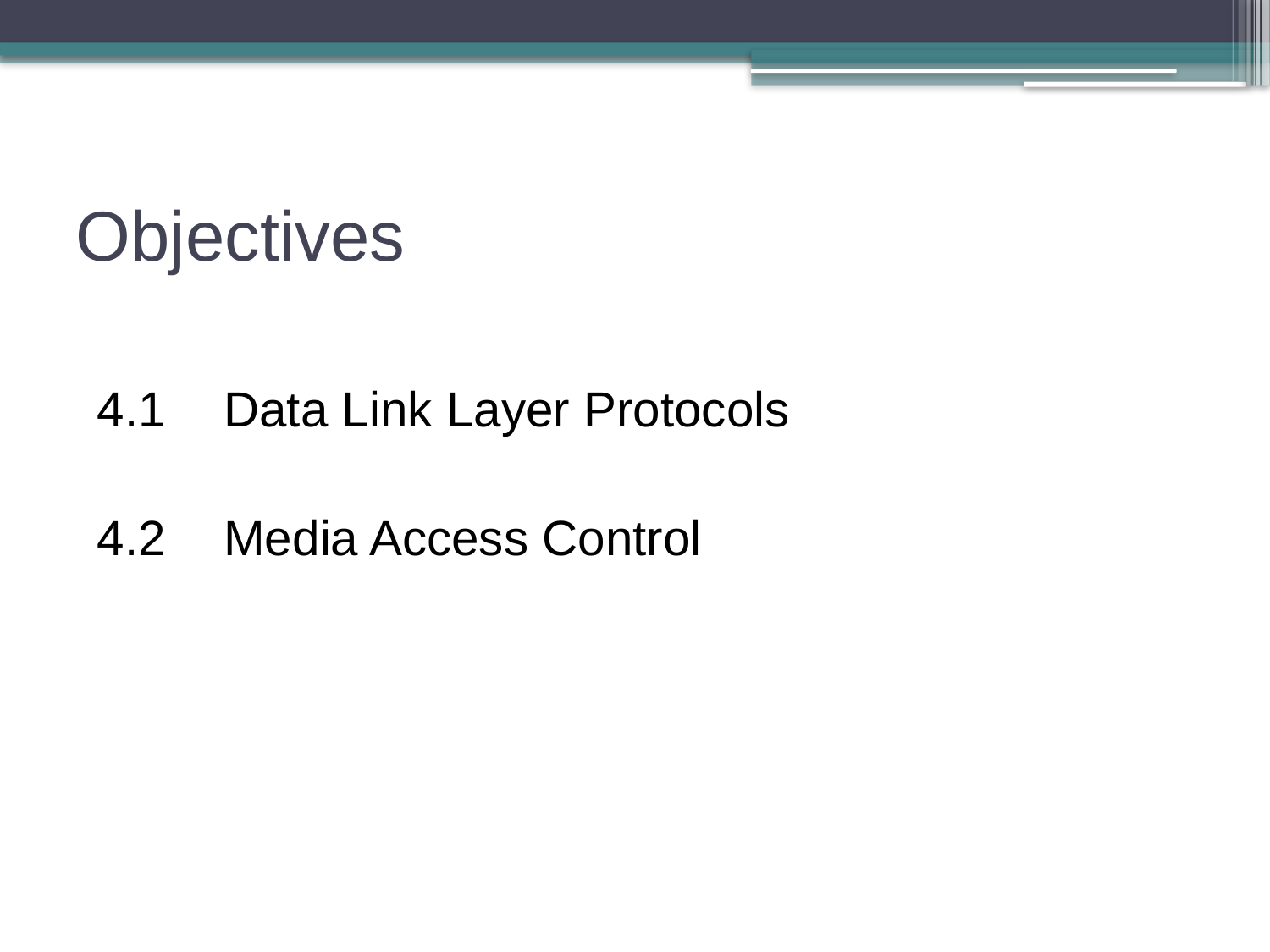

# Objectives

4.1	Data Link Layer Protocols

4.2	Media Access Control